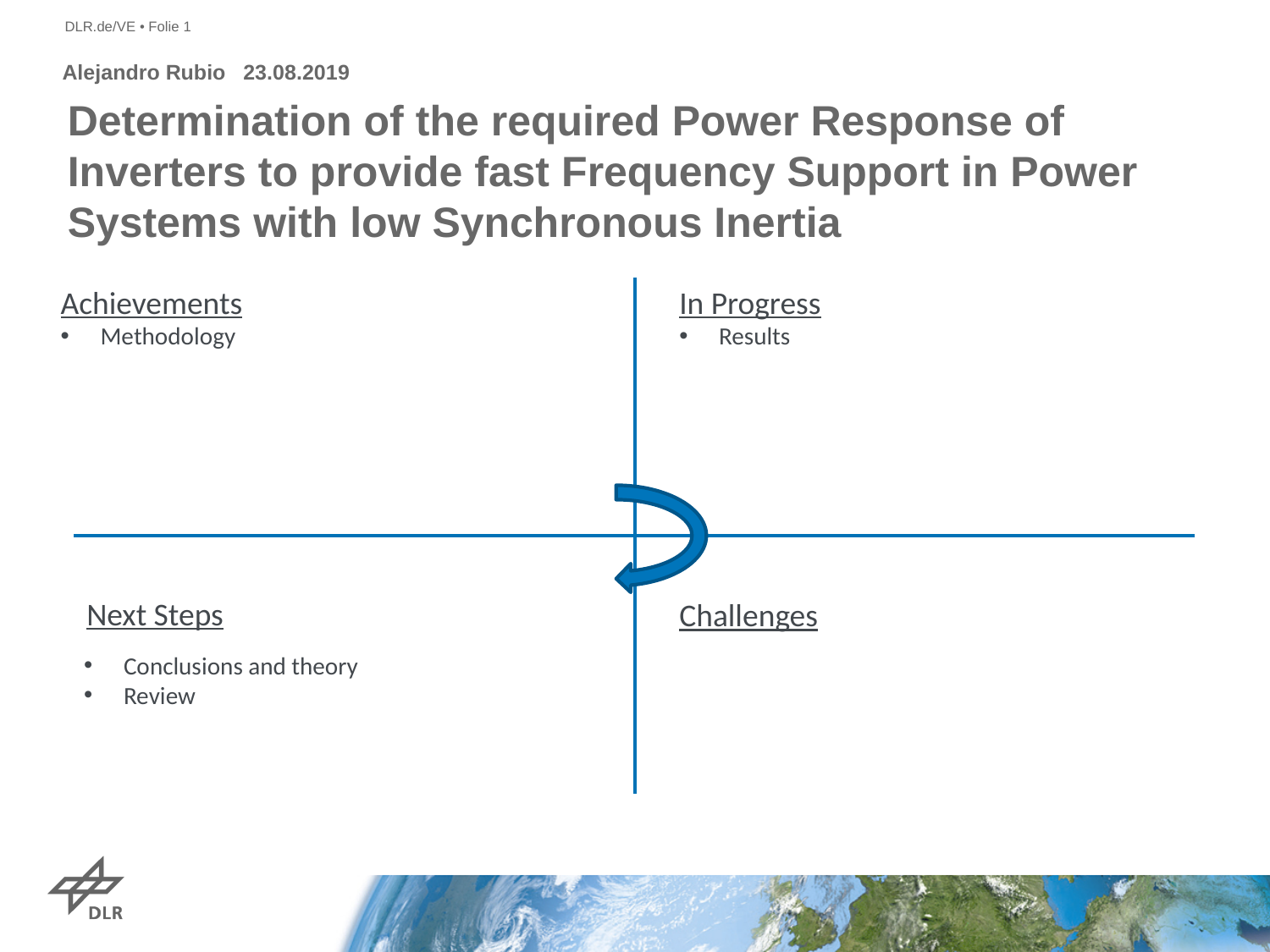

Alejandro Rubio   23.08.2019
# Determination of the required Power Response of Inverters to provide fast Frequency Support in Power Systems with low Synchronous Inertia
Achievements
Methodology

In Progress
Results

Next Steps
Challenges
Conclusions and theory
Review